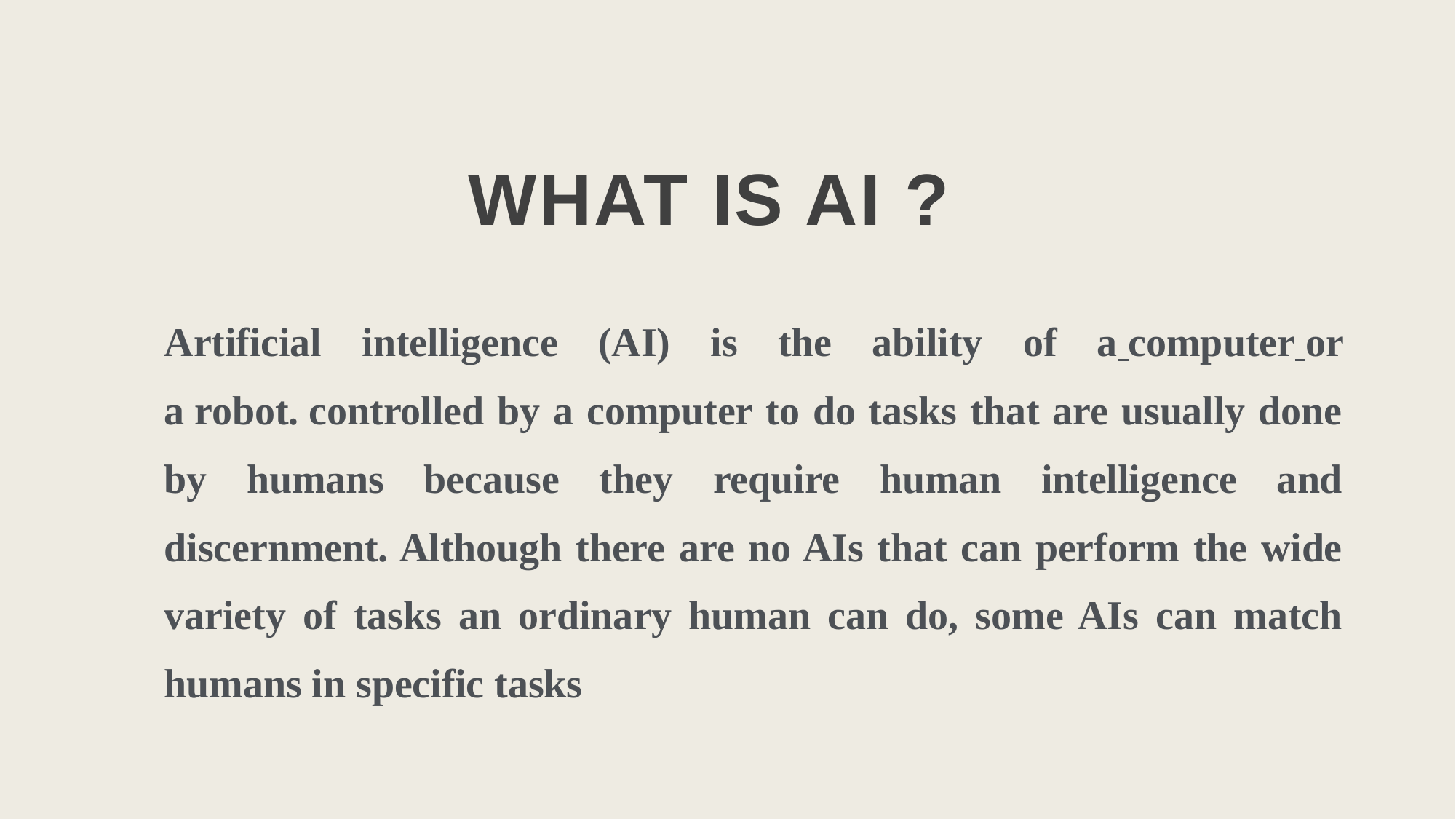

# WHAT IS AI ?
Artificial intelligence (AI) is the ability of a computer or a robot. controlled by a computer to do tasks that are usually done by humans because they require human intelligence and discernment. Although there are no AIs that can perform the wide variety of tasks an ordinary human can do, some AIs can match humans in specific tasks